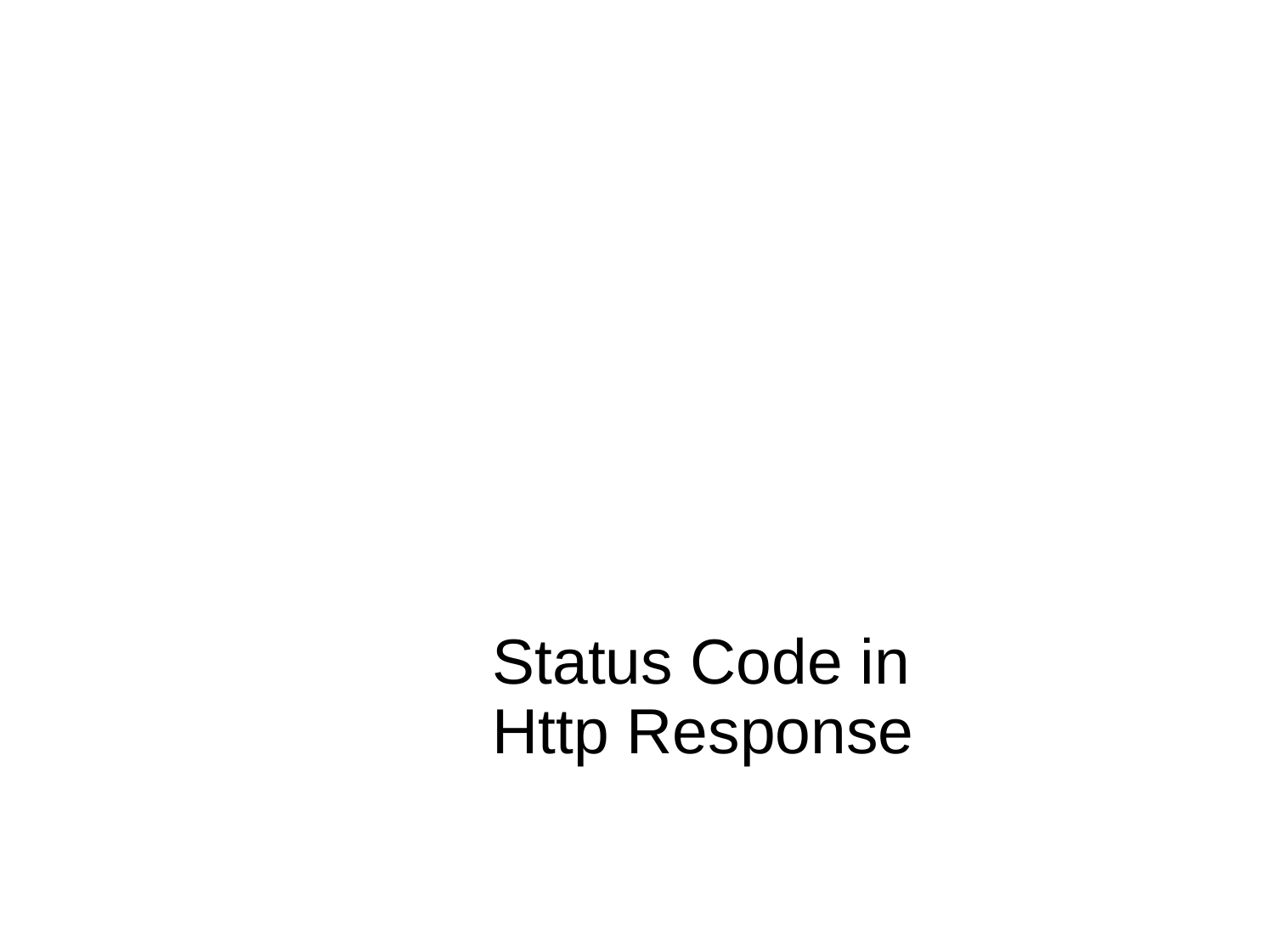

Antrix Consultancy Services

Status Code in
Http Response

Madhusudhanan.P.K.